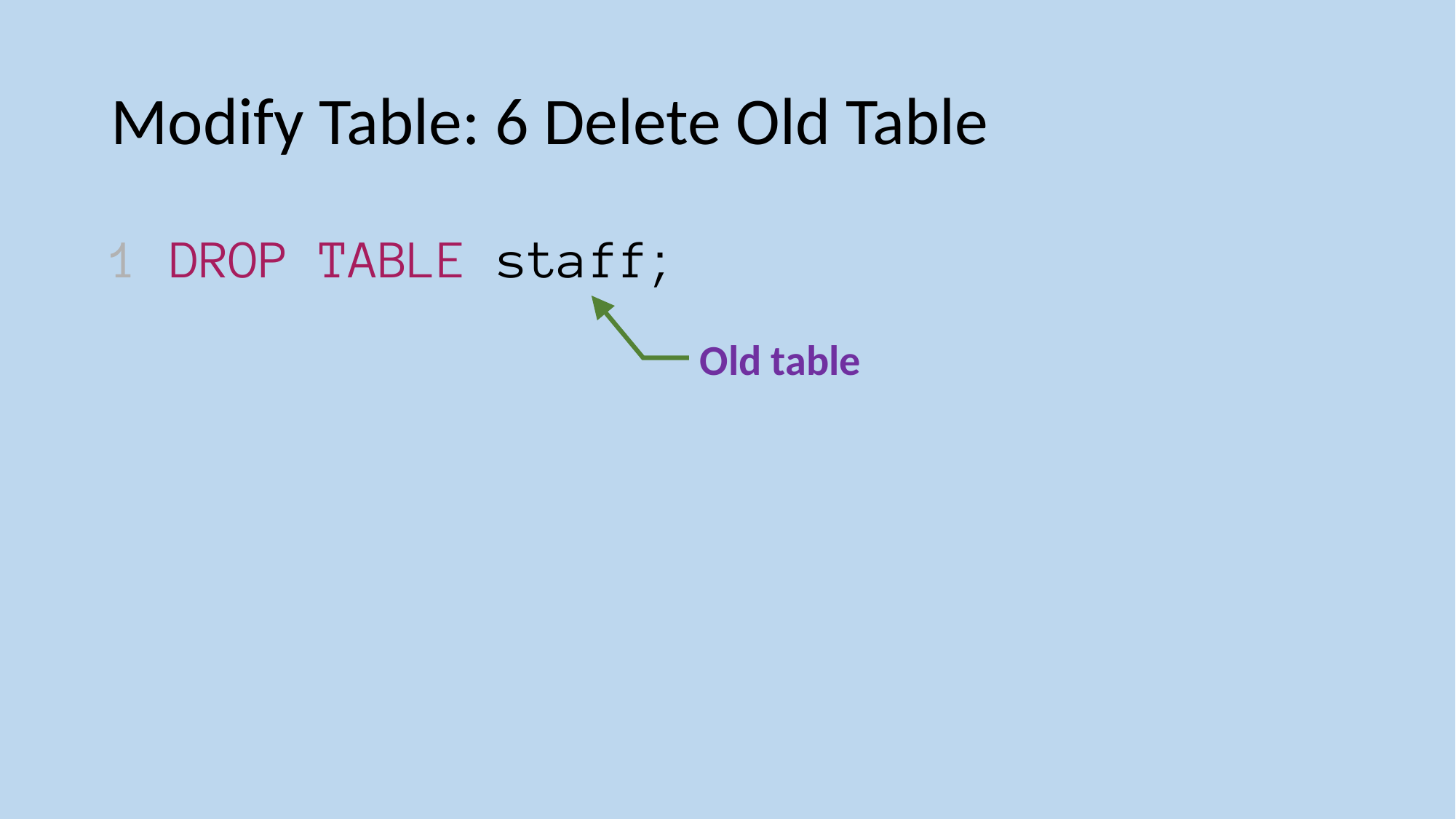

# Modify Table: 6 Delete Old Table
1 DROP TABLE staff;
Old table